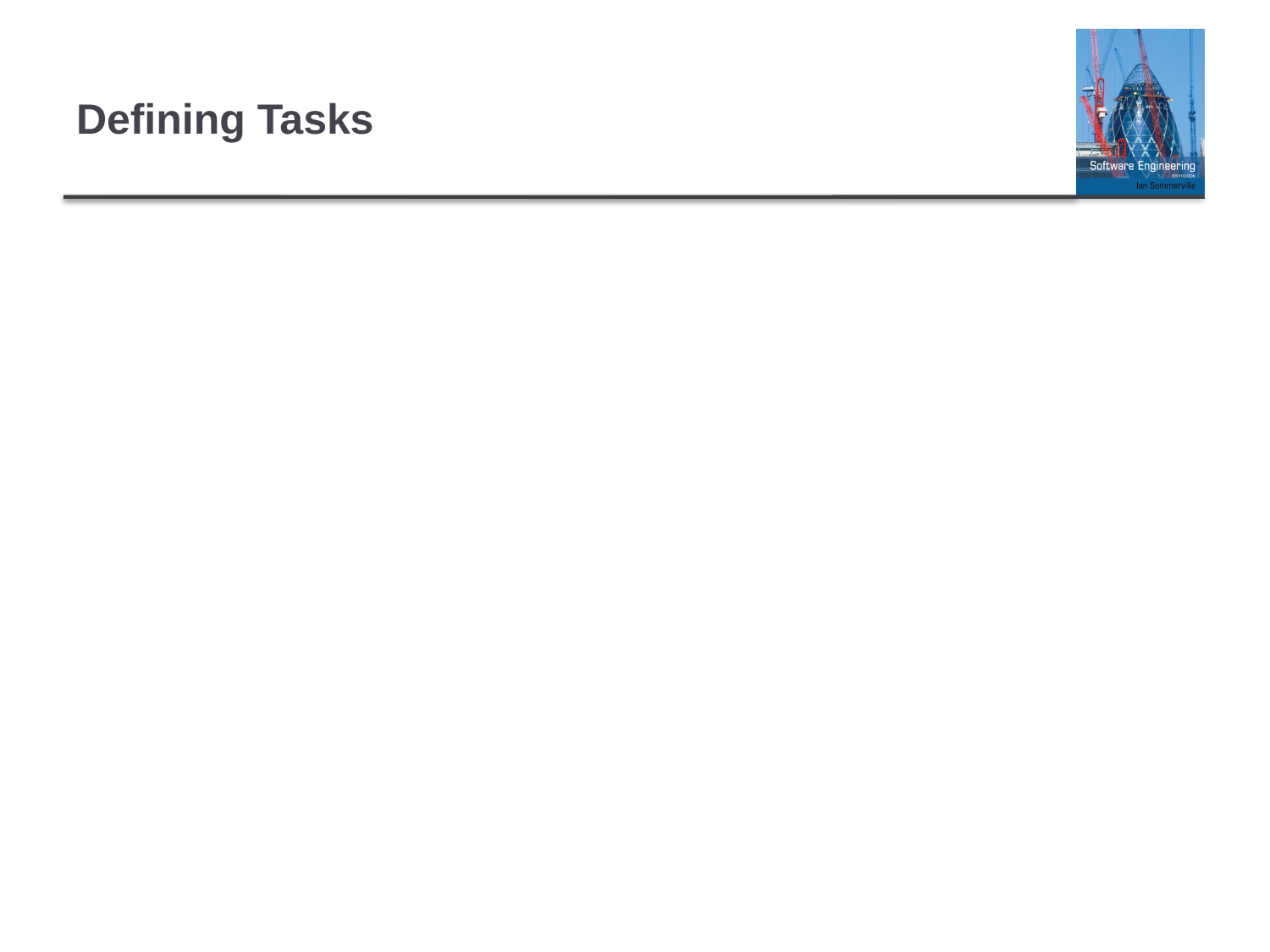

# Defining Tasks
Task Criteria Continued
5. Duration is within acceptable limits
Shorter tasks are easier to manage (problems become apparent very quickly)
Tasks must be less than 10 hours
6. Tasks are independent
One person per task (except for meetings)